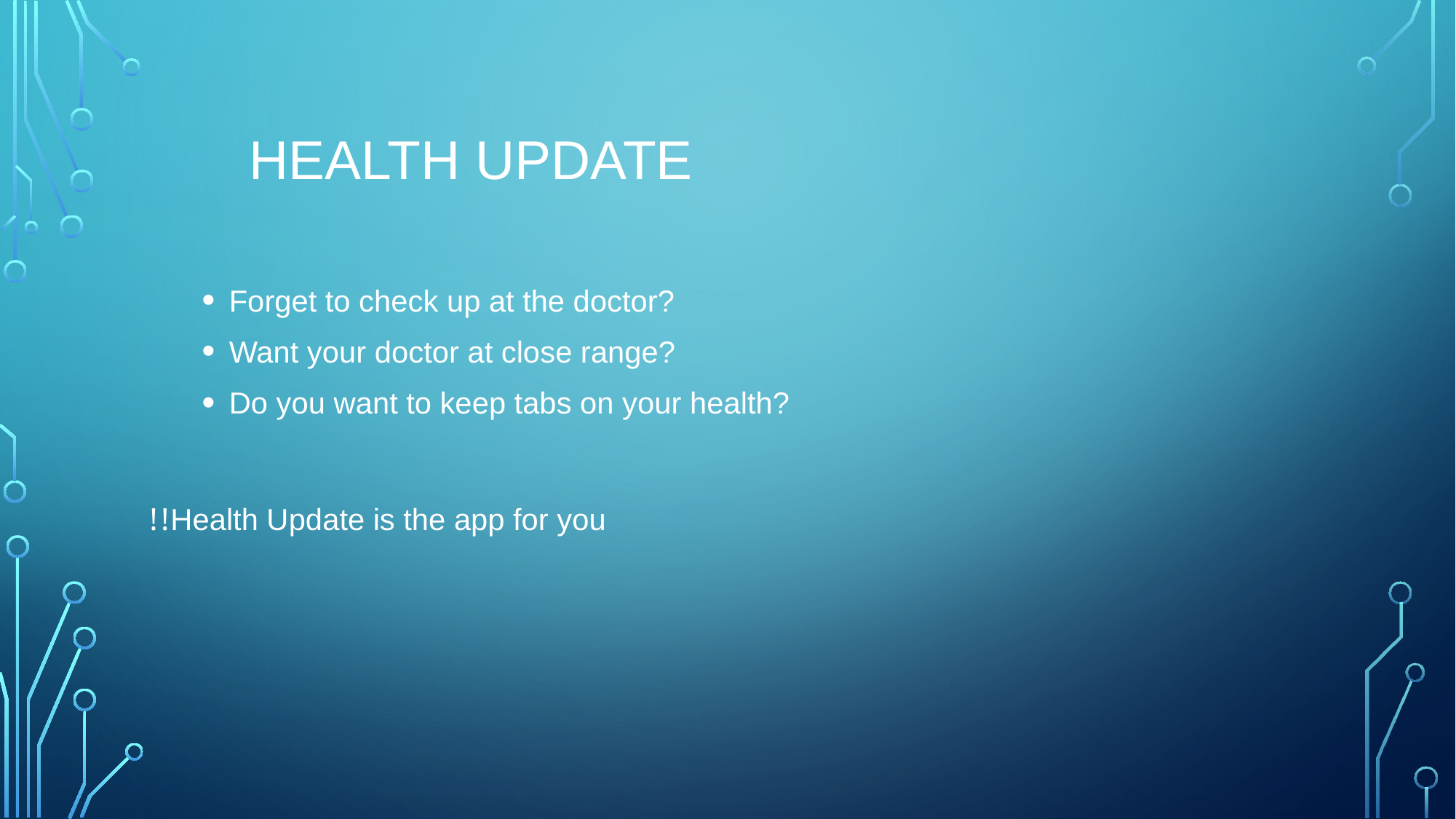

# Health update
Forget to check up at the doctor?
Want your doctor at close range?
Do you want to keep tabs on your health?

Health Update is the app for you!!